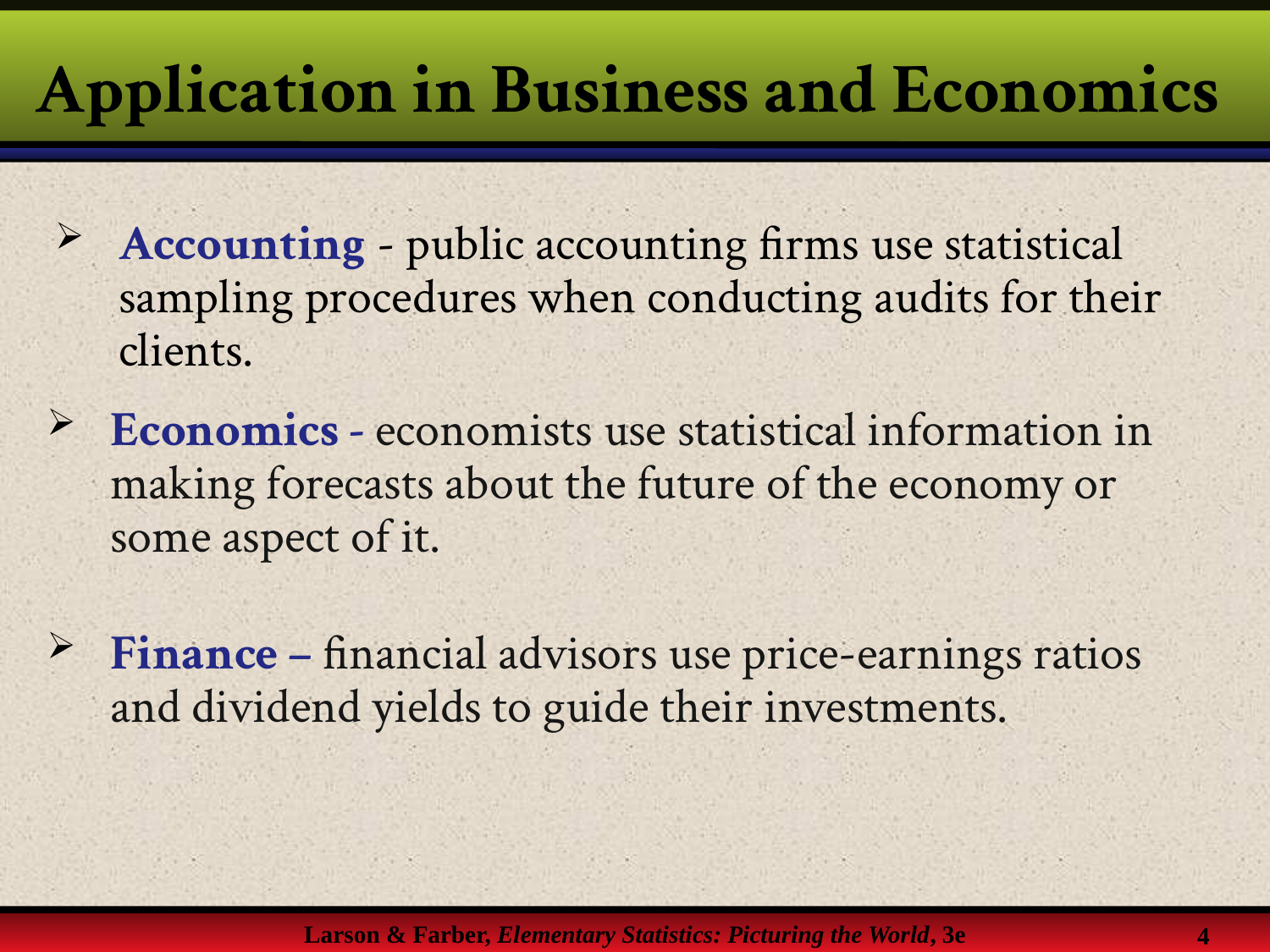

# Application in Business and Economics
Accounting - public accounting firms use statistical sampling procedures when conducting audits for their clients.
Economics - economists use statistical information in making forecasts about the future of the economy or some aspect of it.
Finance – financial advisors use price-earnings ratios and dividend yields to guide their investments.